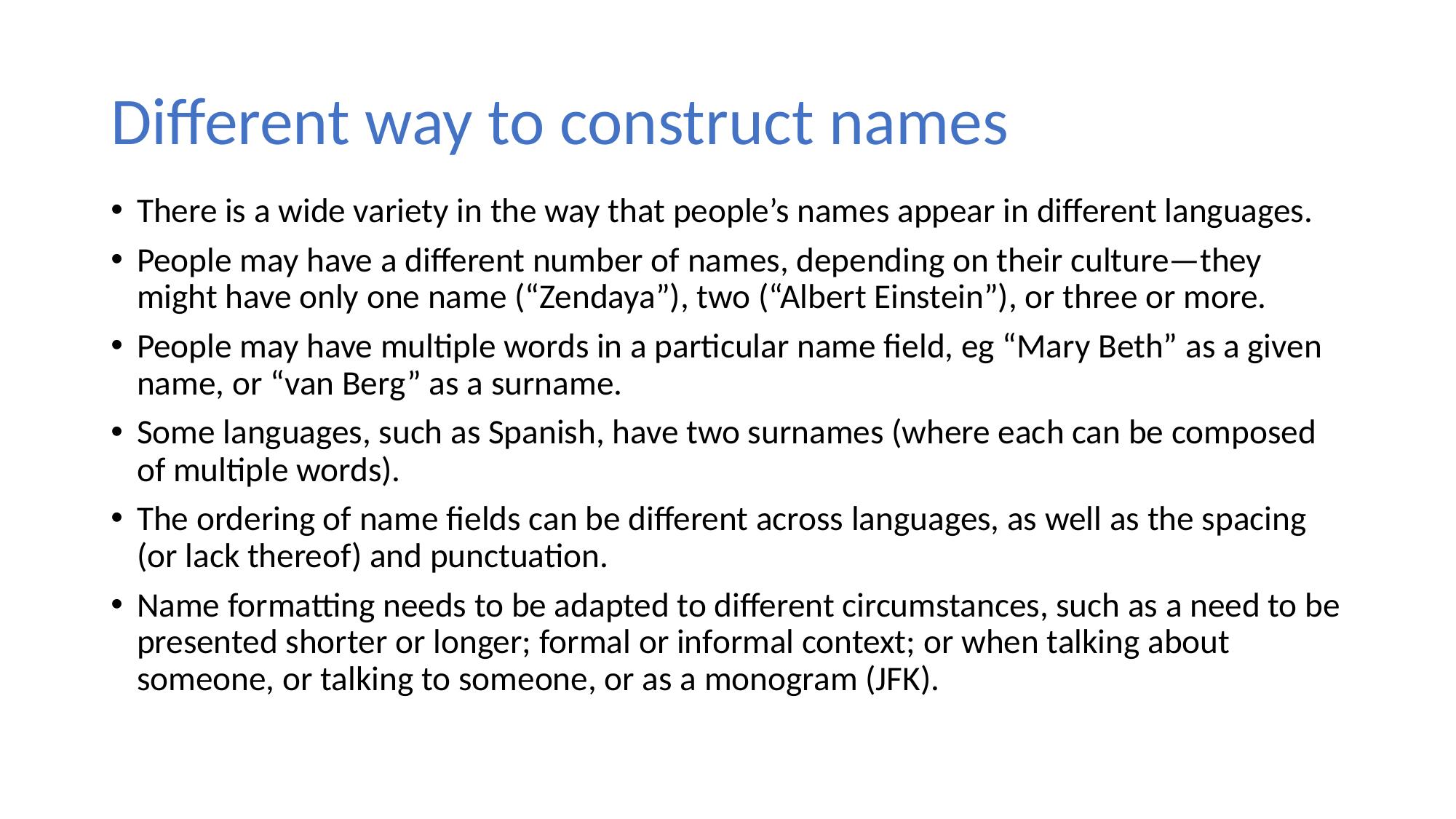

# Different way to construct names
There is a wide variety in the way that people’s names appear in different languages.
People may have a different number of names, depending on their culture—they might have only one name (“Zendaya”), two (“Albert Einstein”), or three or more.
People may have multiple words in a particular name field, eg “Mary Beth” as a given name, or “van Berg” as a surname.
Some languages, such as Spanish, have two surnames (where each can be composed of multiple words).
The ordering of name fields can be different across languages, as well as the spacing (or lack thereof) and punctuation.
Name formatting needs to be adapted to different circumstances, such as a need to be presented shorter or longer; formal or informal context; or when talking about someone, or talking to someone, or as a monogram (JFK).